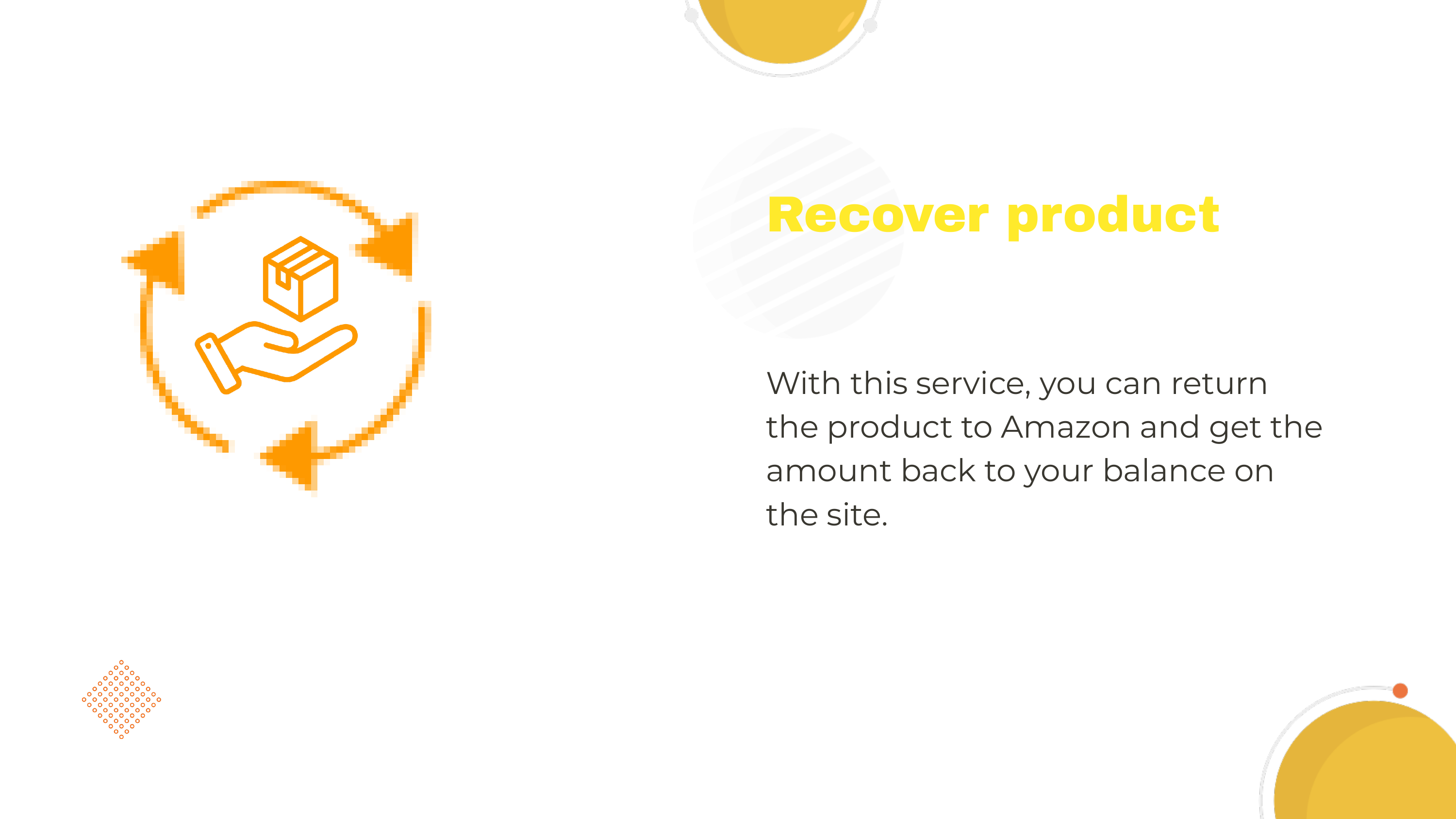

Recover product

With this service, you can return the product to Amazon and get the amount back to your balance on the site.